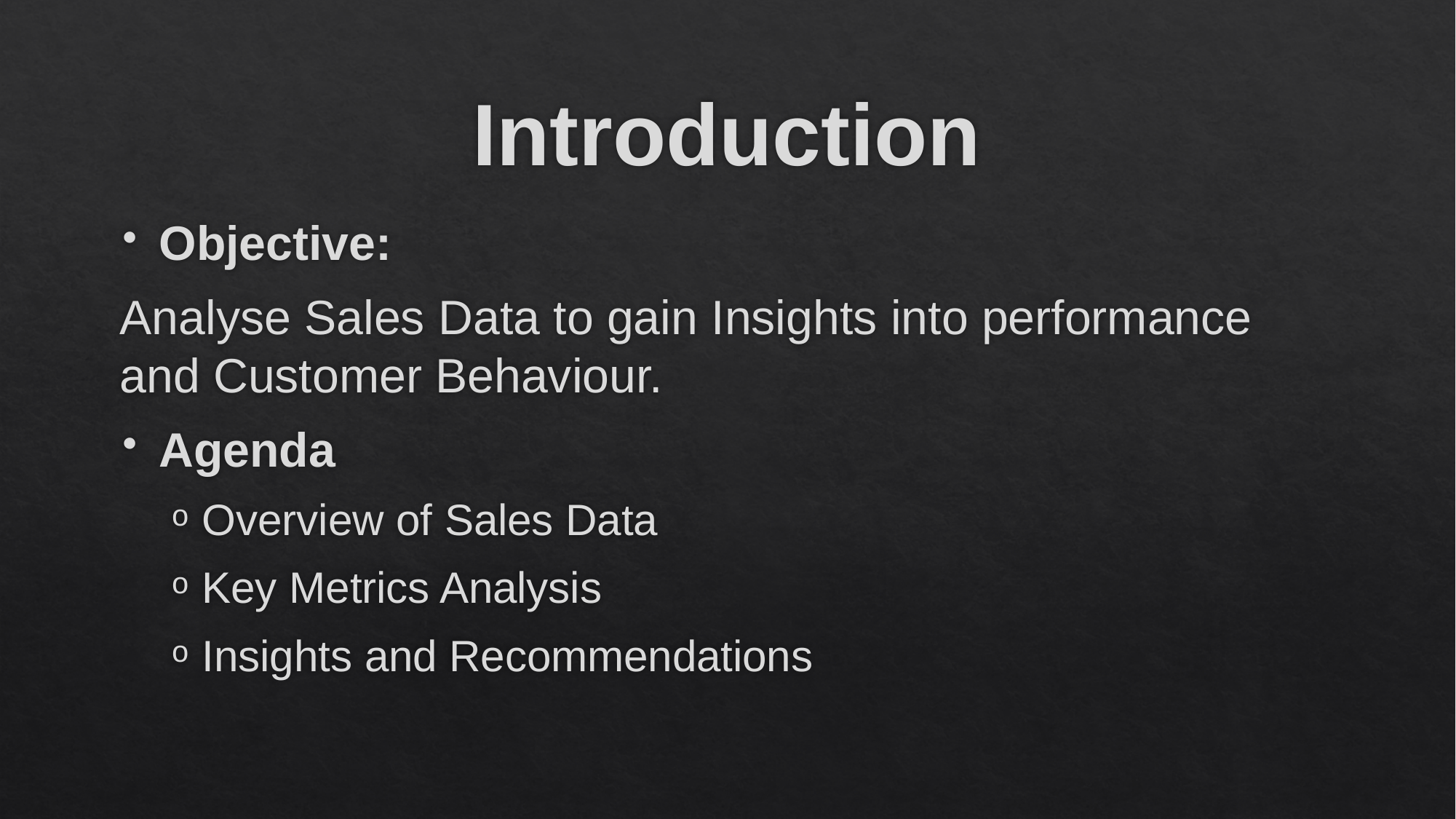

# Introduction
Objective:
Analyse Sales Data to gain Insights into performance and Customer Behaviour.
Agenda
Overview of Sales Data
Key Metrics Analysis
Insights and Recommendations